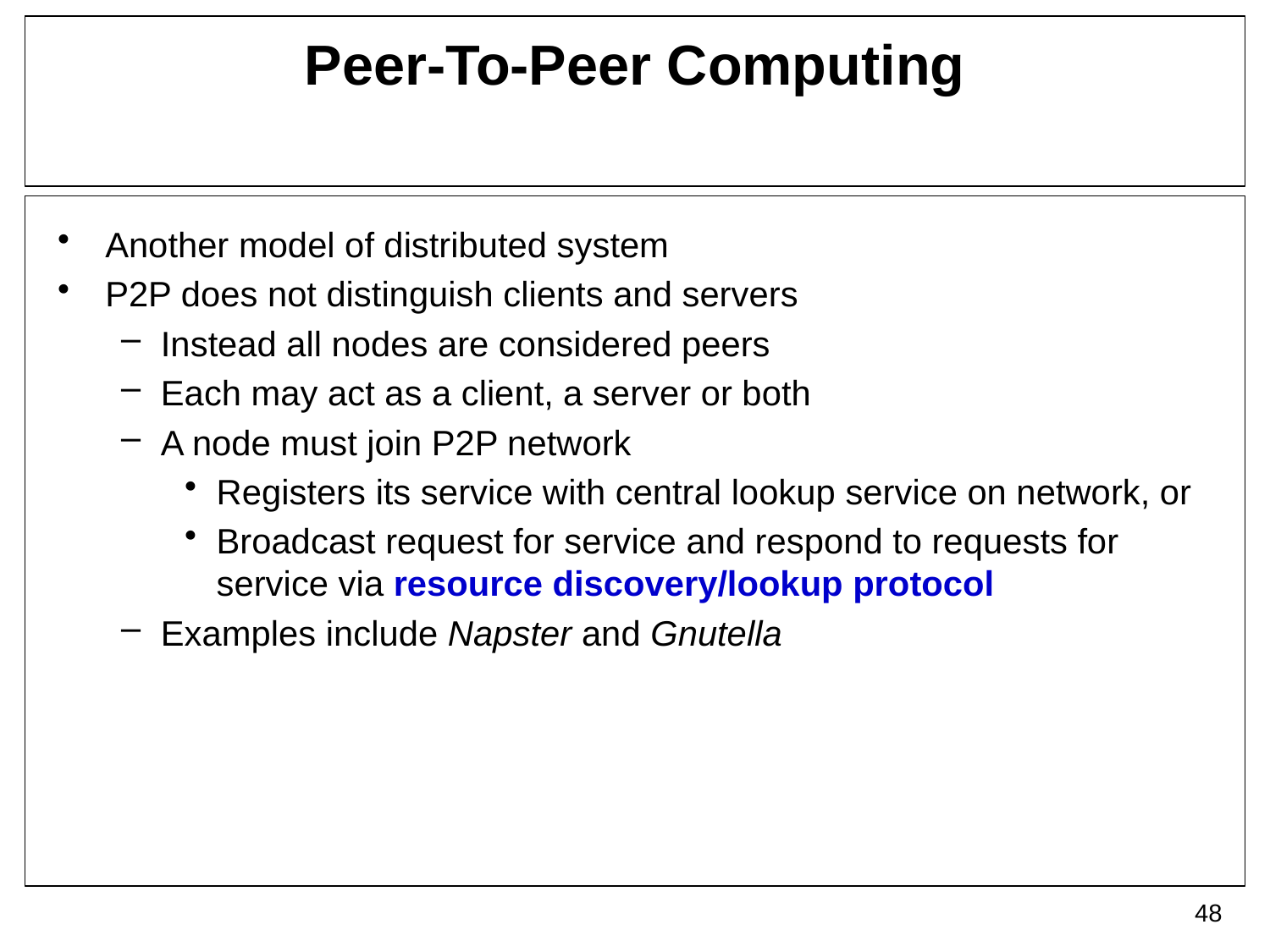

# Peer-To-Peer Computing
Another model of distributed system
P2P does not distinguish clients and servers
Instead all nodes are considered peers
Each may act as a client, a server or both
A node must join P2P network
Registers its service with central lookup service on network, or
Broadcast request for service and respond to requests for service via resource discovery/lookup protocol
Examples include Napster and Gnutella

48